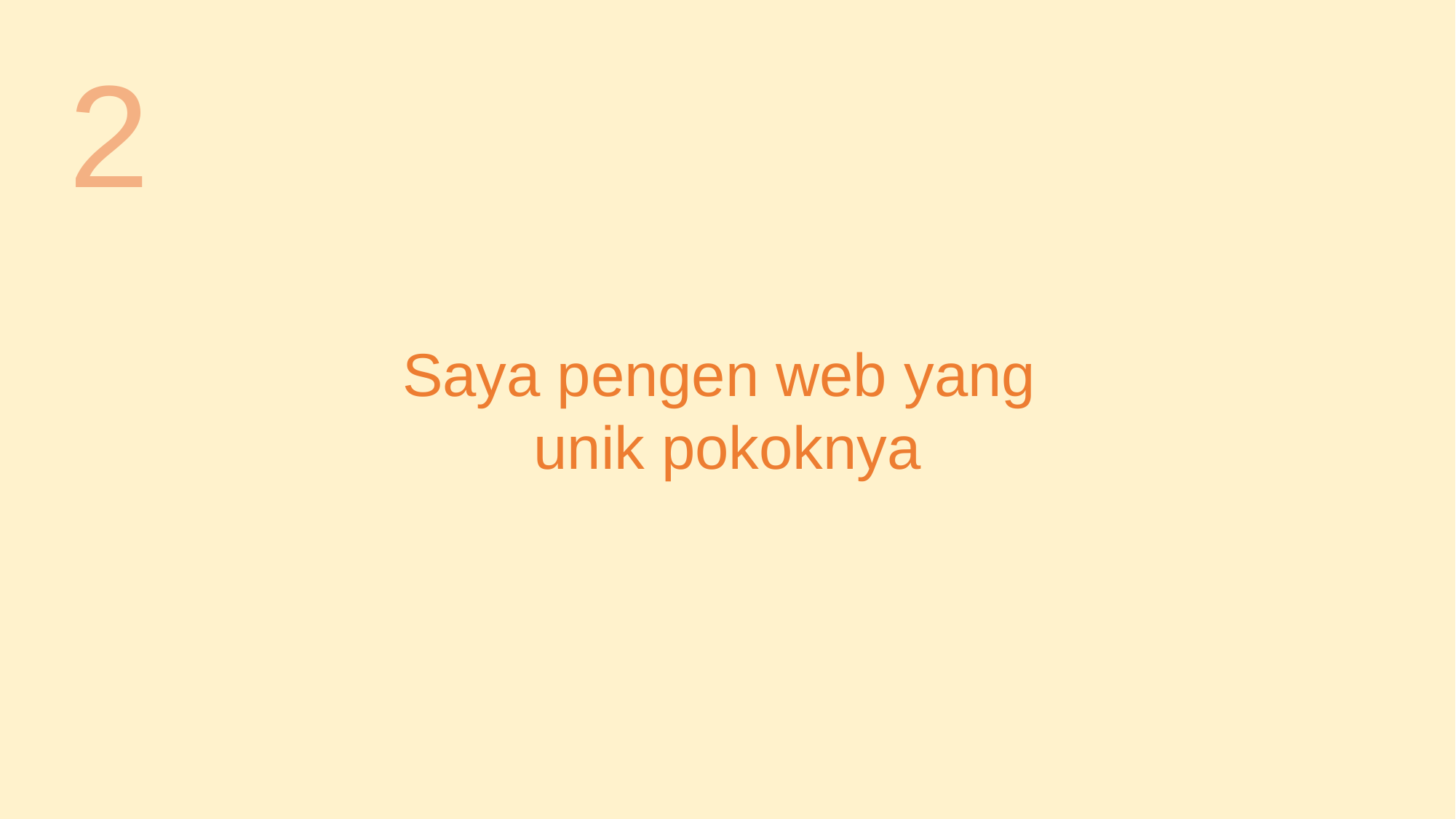

2
Saya pengen web yang
unik pokoknya